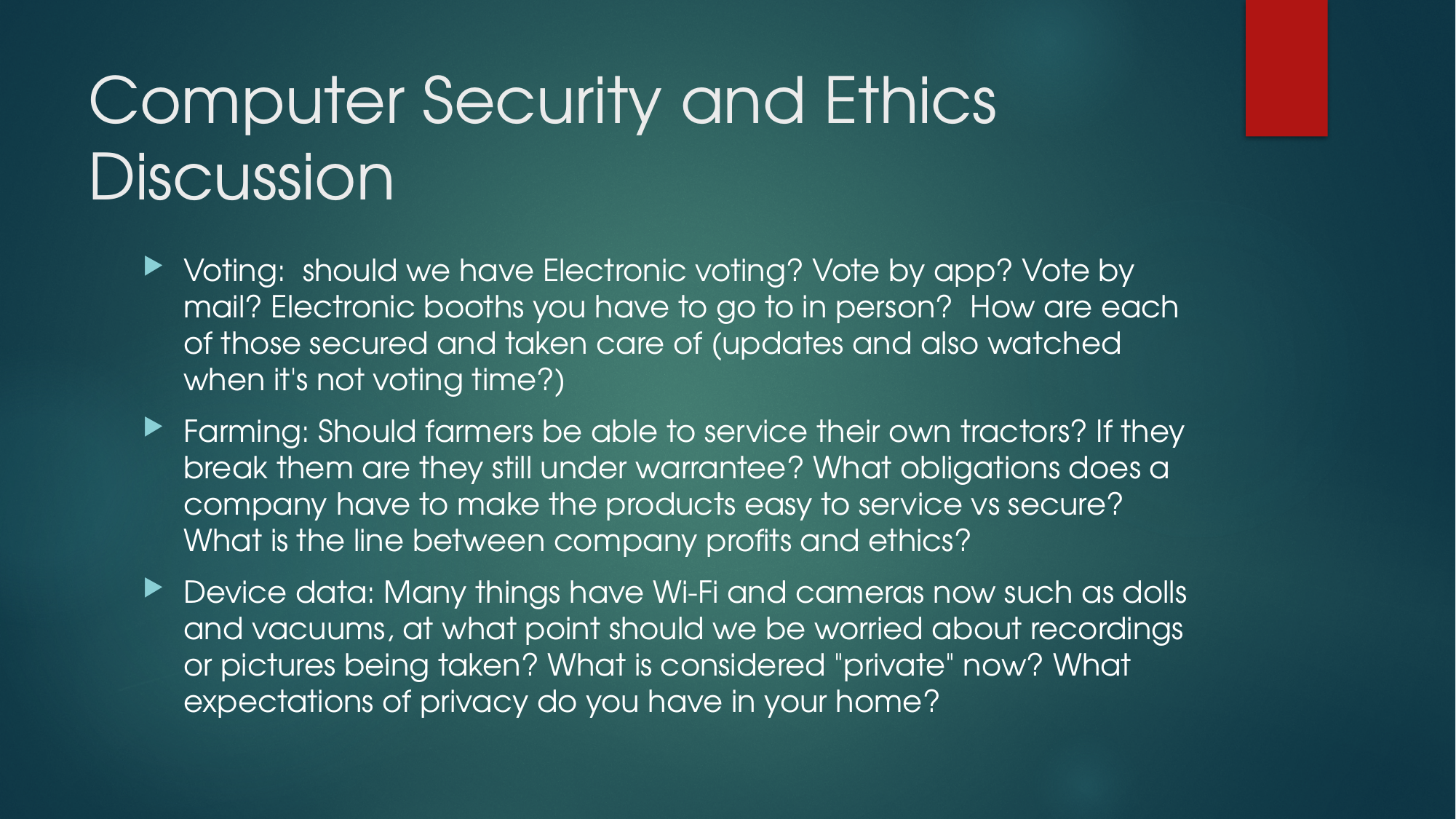

# Computer Security and Ethics Discussion
Voting:  should we have Electronic voting? Vote by app? Vote by mail? Electronic booths you have to go to in person?  How are each of those secured and taken care of (updates and also watched when it's not voting time?)
Farming: Should farmers be able to service their own tractors? If they break them are they still under warrantee? What obligations does a company have to make the products easy to service vs secure? What is the line between company profits and ethics?
Device data: Many things have Wi-Fi and cameras now such as dolls and vacuums, at what point should we be worried about recordings or pictures being taken? What is considered "private" now? What expectations of privacy do you have in your home?